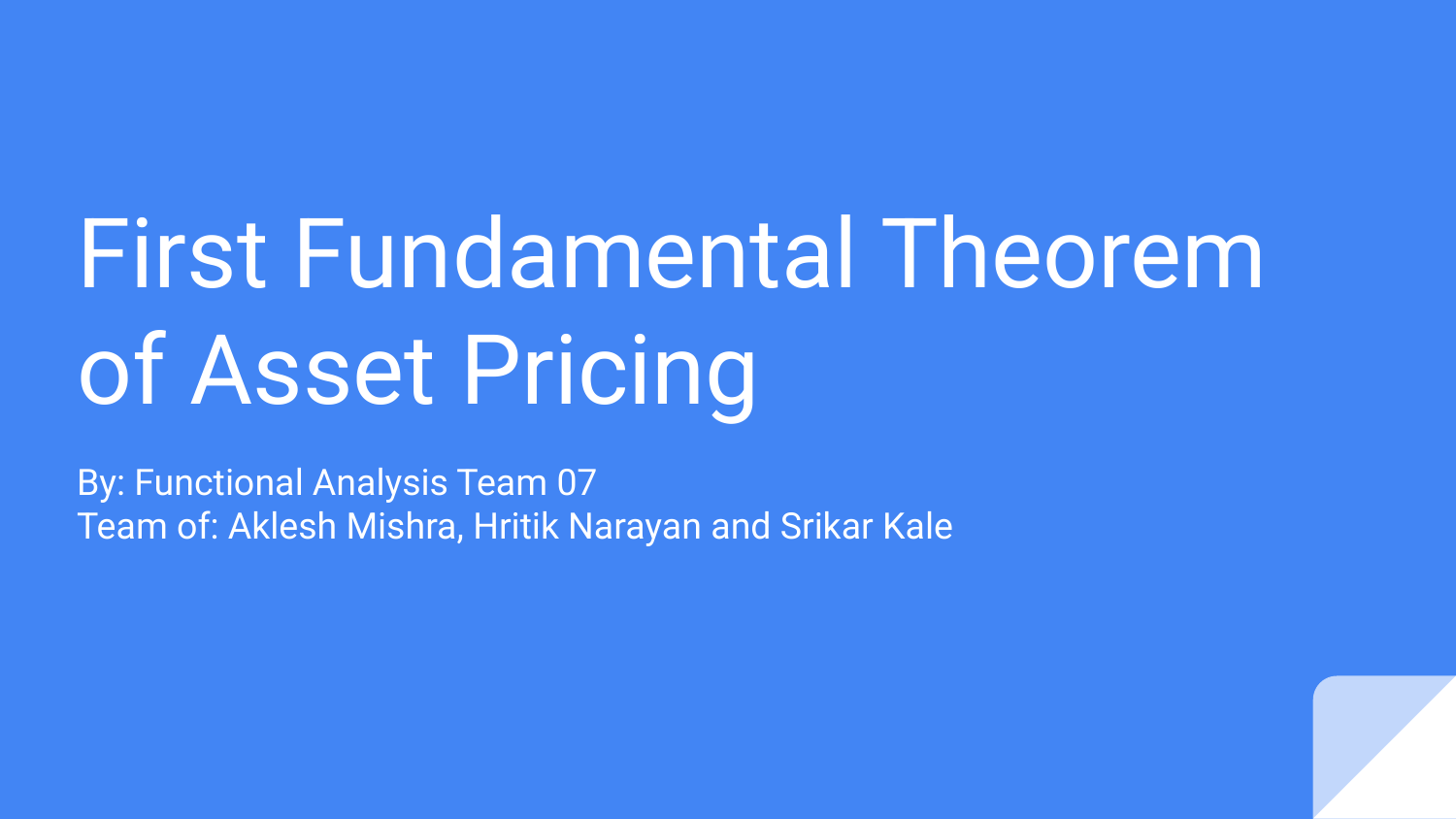

# First Fundamental Theorem of Asset Pricing
By: Functional Analysis Team 07
Team of: Aklesh Mishra, Hritik Narayan and Srikar Kale